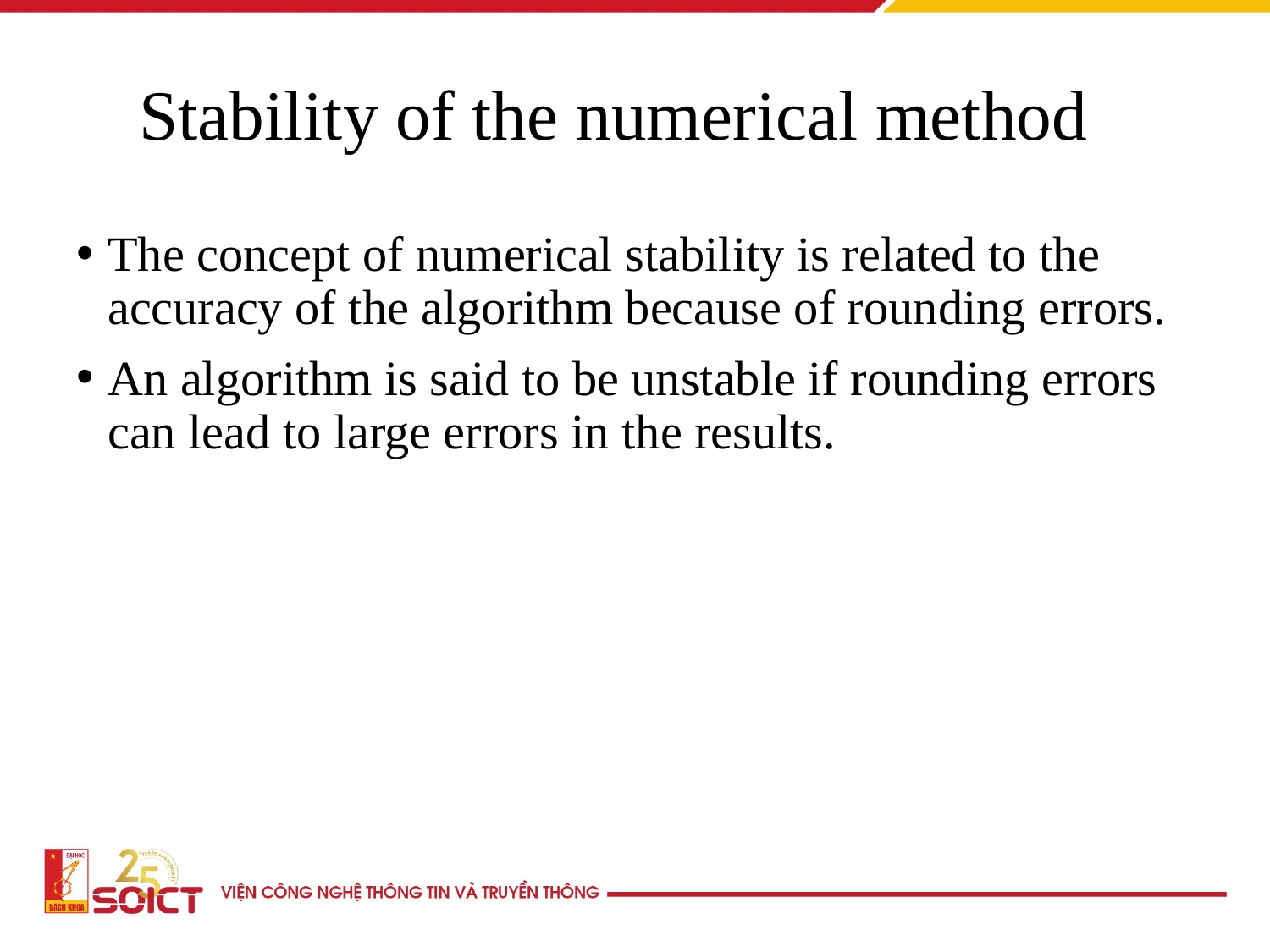

# Stability of the numerical method
The concept of numerical stability is related to the accuracy of the algorithm because of rounding errors.
An algorithm is said to be unstable if rounding errors can lead to large errors in the results.